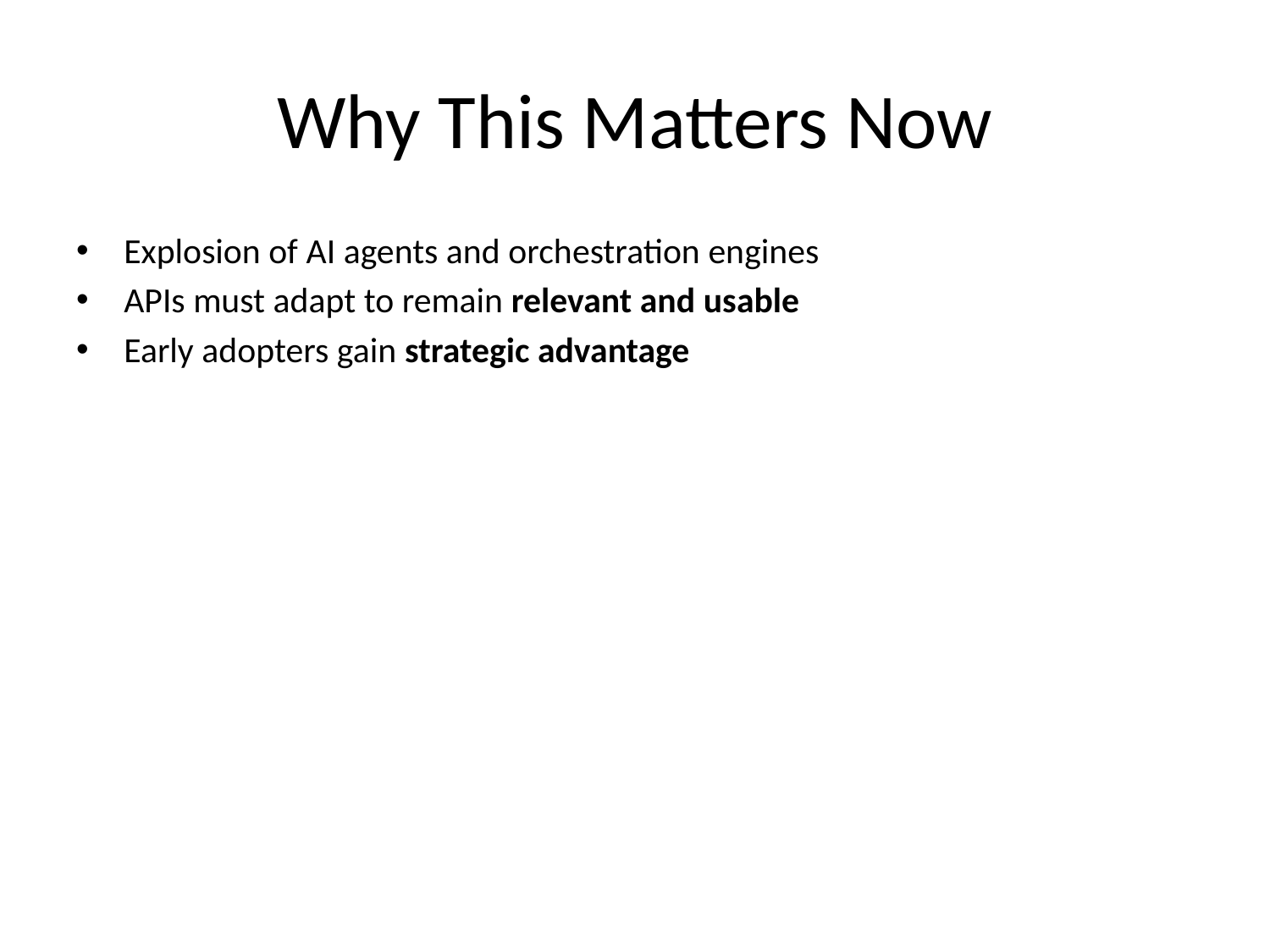

# Why This Matters Now
Explosion of AI agents and orchestration engines
APIs must adapt to remain relevant and usable
Early adopters gain strategic advantage